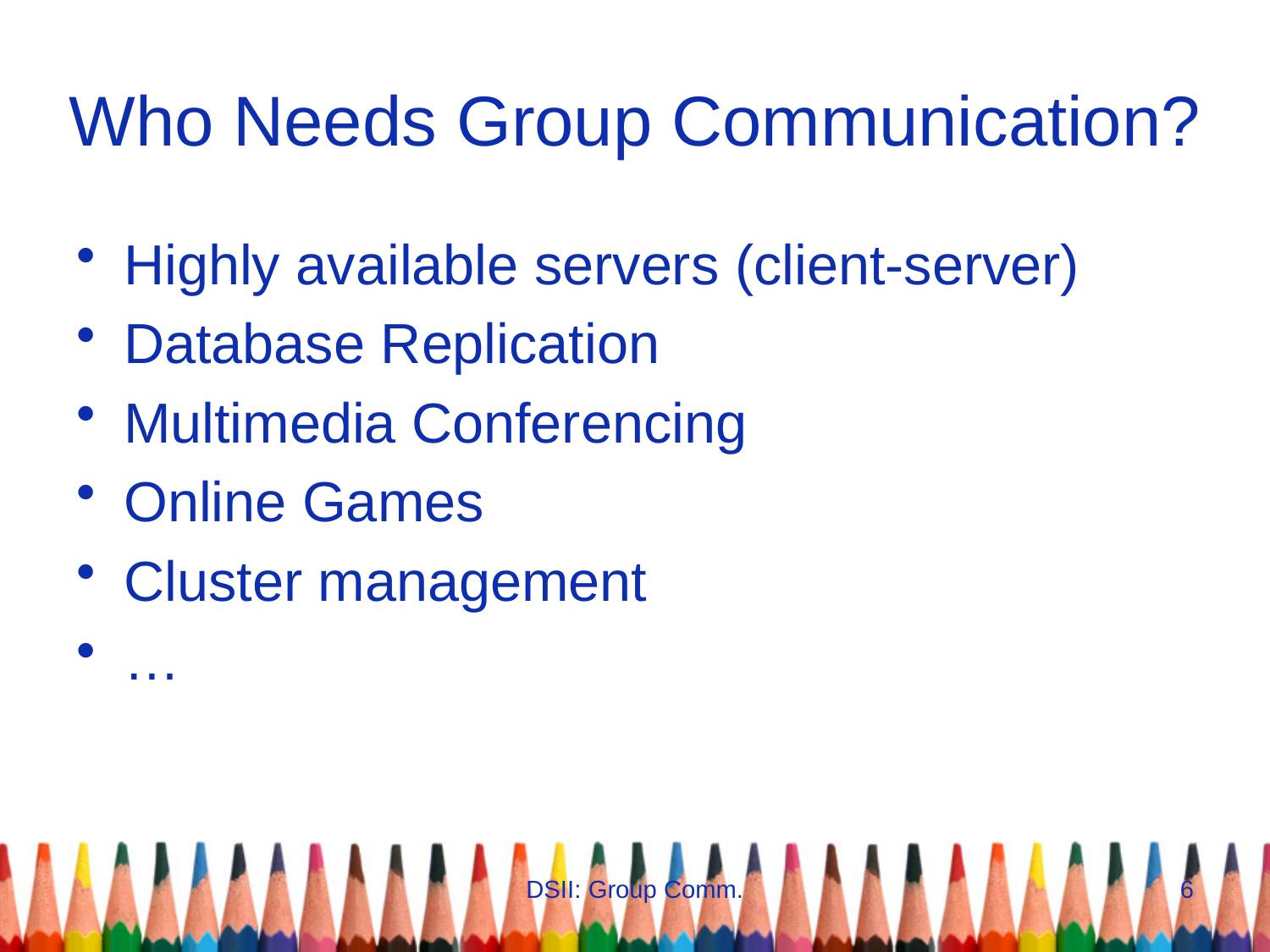

# Who Needs Group Communication?
Highly available servers (client-server)
Database Replication
Multimedia Conferencing
Online Games
Cluster management
…

DSII: Group Comm.
6